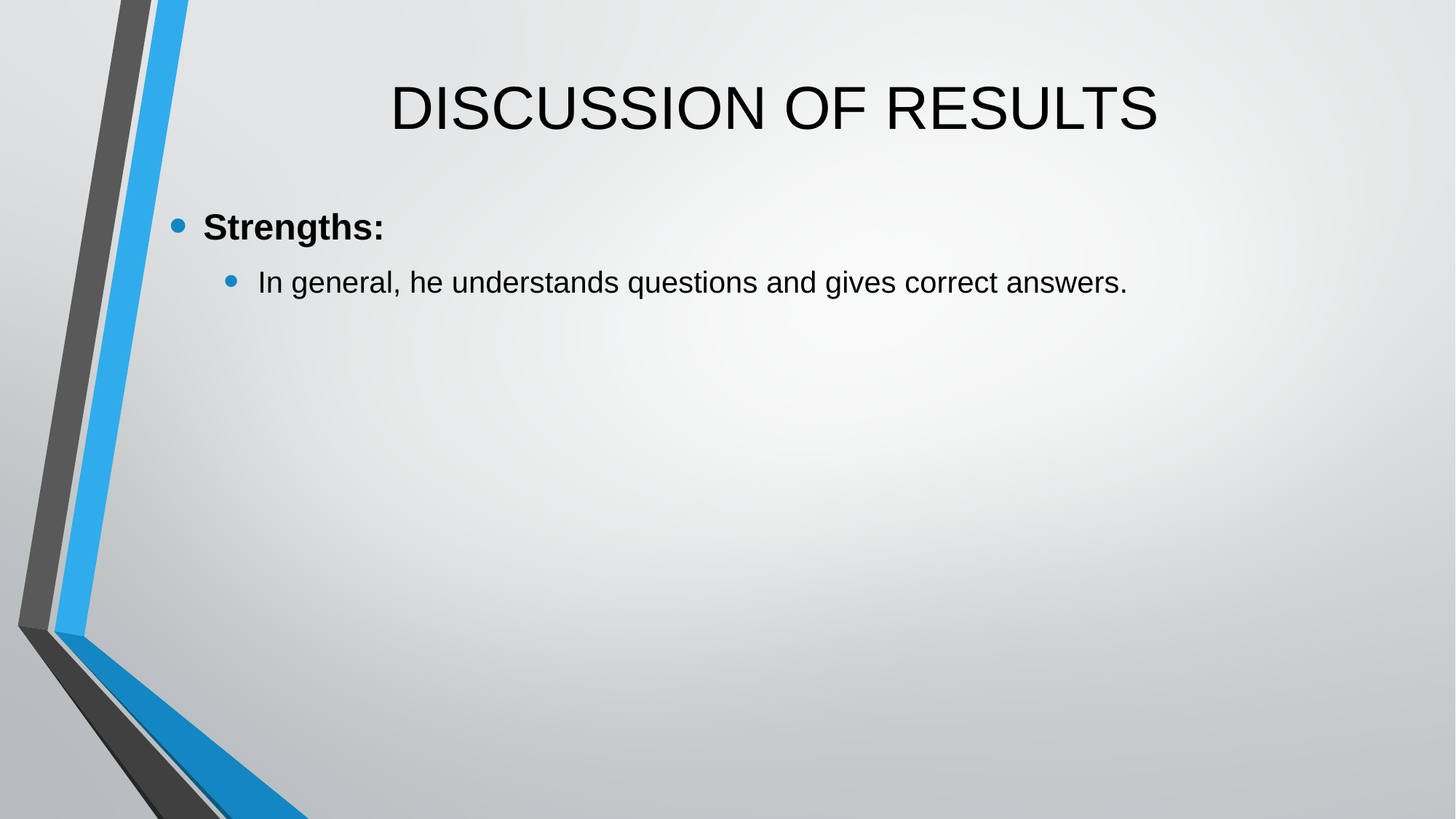

# DISCUSSION OF RESULTS
Strengths:
In general, he understands questions and gives correct answers.